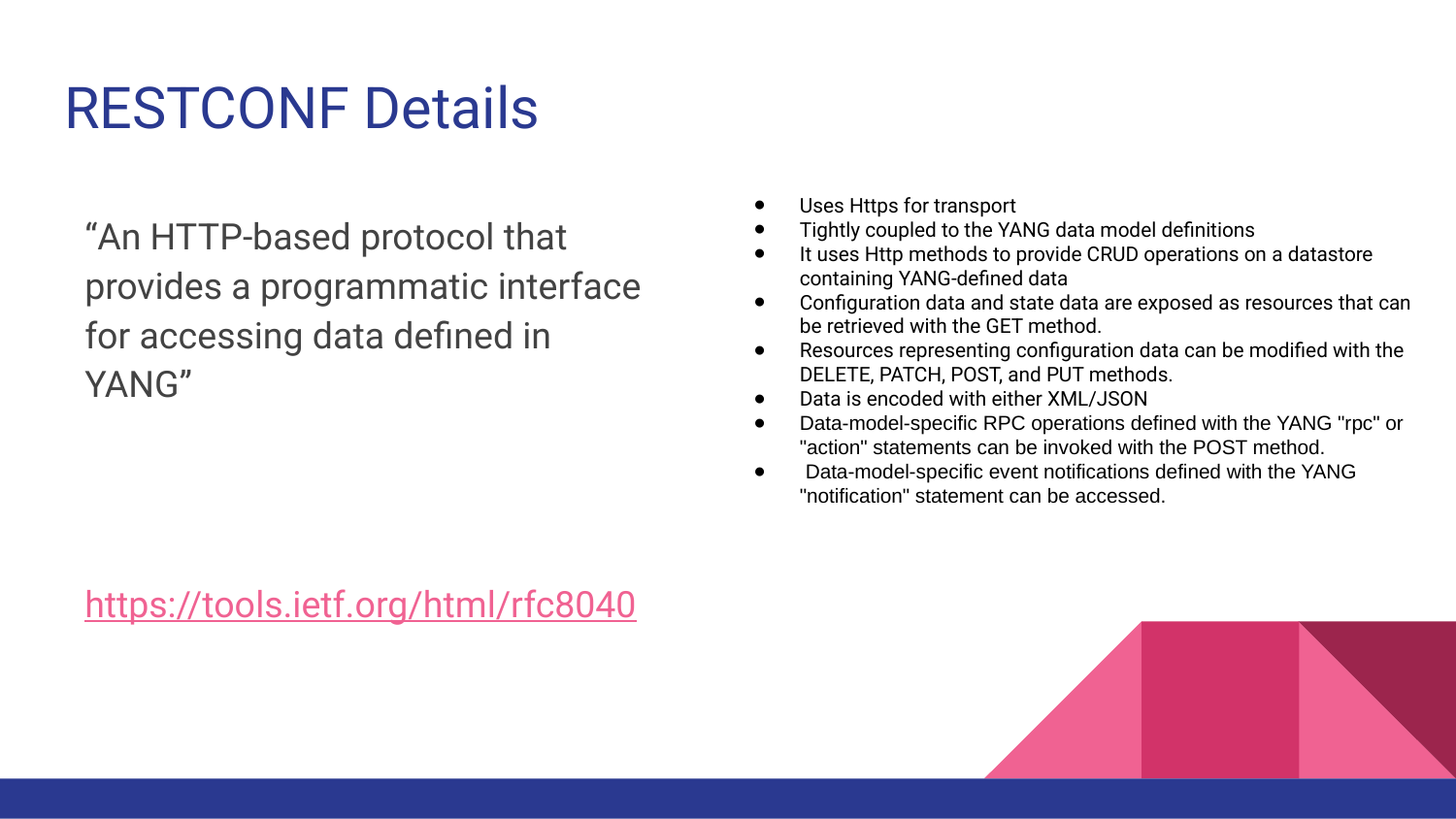

# RESTCONF Details

Uses Https for transport
Tightly coupled to the YANG data model definitions
It uses Http methods to provide CRUD operations on a datastore containing YANG-defined data
Configuration data and state data are exposed as resources that can be retrieved with the GET method.
Resources representing configuration data can be modified with the DELETE, PATCH, POST, and PUT methods.
Data is encoded with either XML/JSON
Data-model-specific RPC operations defined with the YANG "rpc" or "action" statements can be invoked with the POST method.
 Data-model-specific event notifications defined with the YANG "notification" statement can be accessed.
“An HTTP-based protocol that provides a programmatic interface for accessing data defined in YANG”

https://tools.ietf.org/html/rfc8040